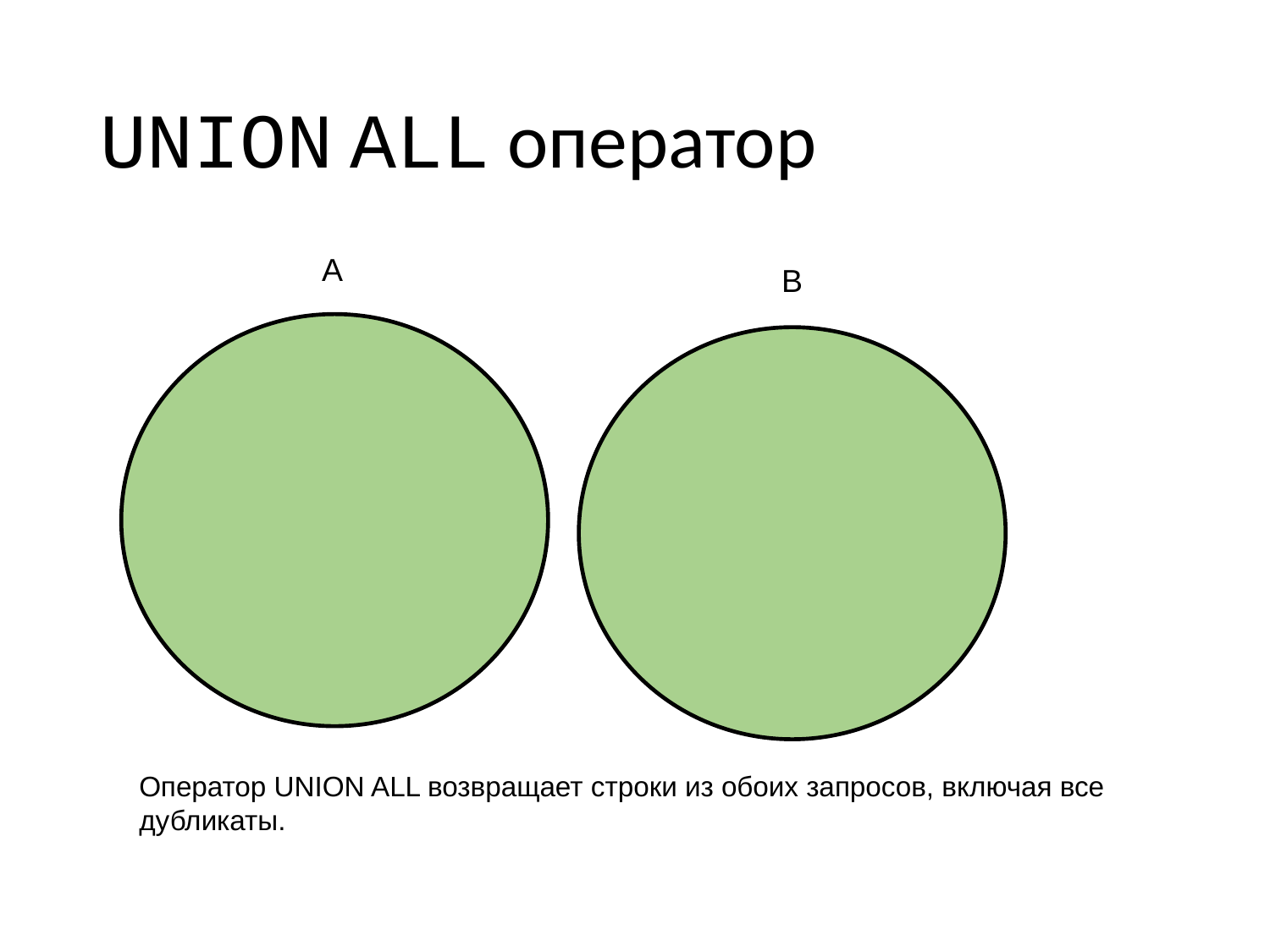

# UNION ALL оператор
A
B

Оператор UNION ALL возвращает строки из обоих запросов, включая все дубликаты.